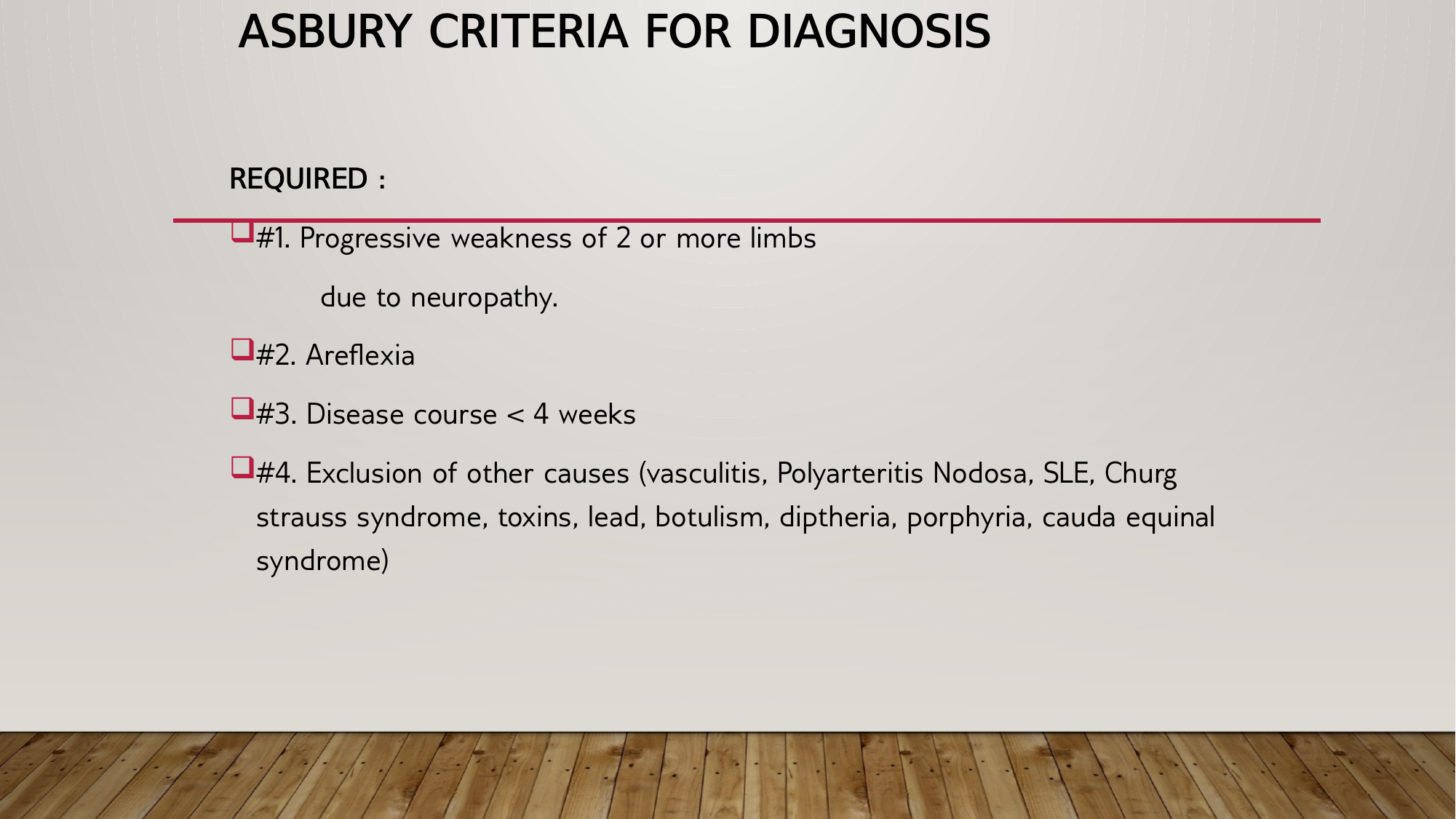

# ASBURY CRITERIA FOR DIAGNOSIS
REQUIRED :
#1. Progressive weakness of 2 or more limbs
          due to neuropathy.
#2. Areflexia
#3. Disease course < 4 weeks
#4. Exclusion of other causes (vasculitis, Polyarteritis Nodosa, SLE, Churg strauss syndrome, toxins, lead, botulism, diptheria, porphyria, cauda equinal syndrome)